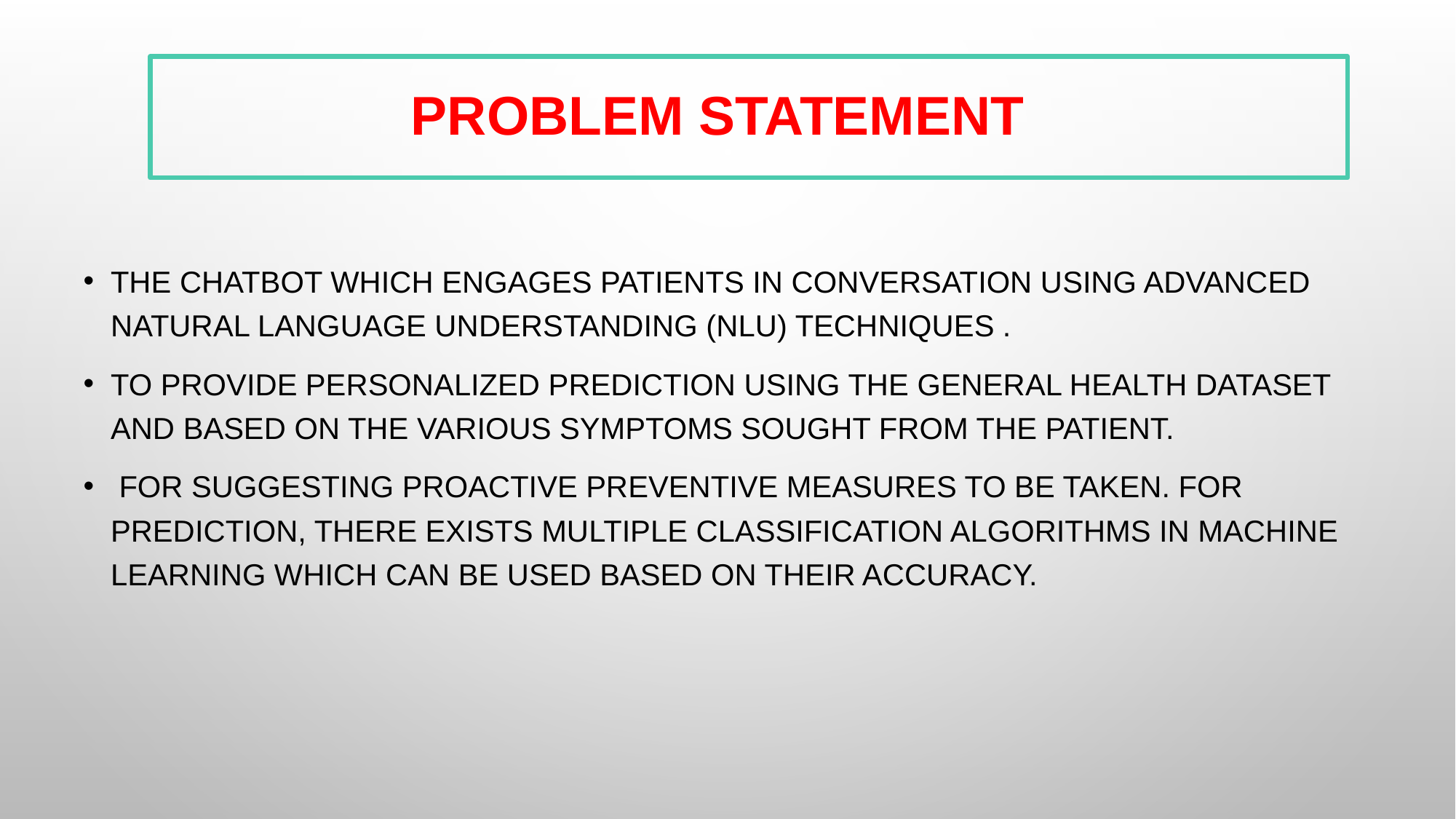

# PROBLEM STATEMENT

The Chatbot which engages patients in conversation using advanced Natural Language Understanding (NLU) techniques .
to provide personalized prediction using the general health dataset and based on the various symptoms sought from the patient.
 for suggesting proactive preventive measures to be taken. For prediction, there exists multiple classification algorithms in Machine Learning which can be used based on their accuracy.